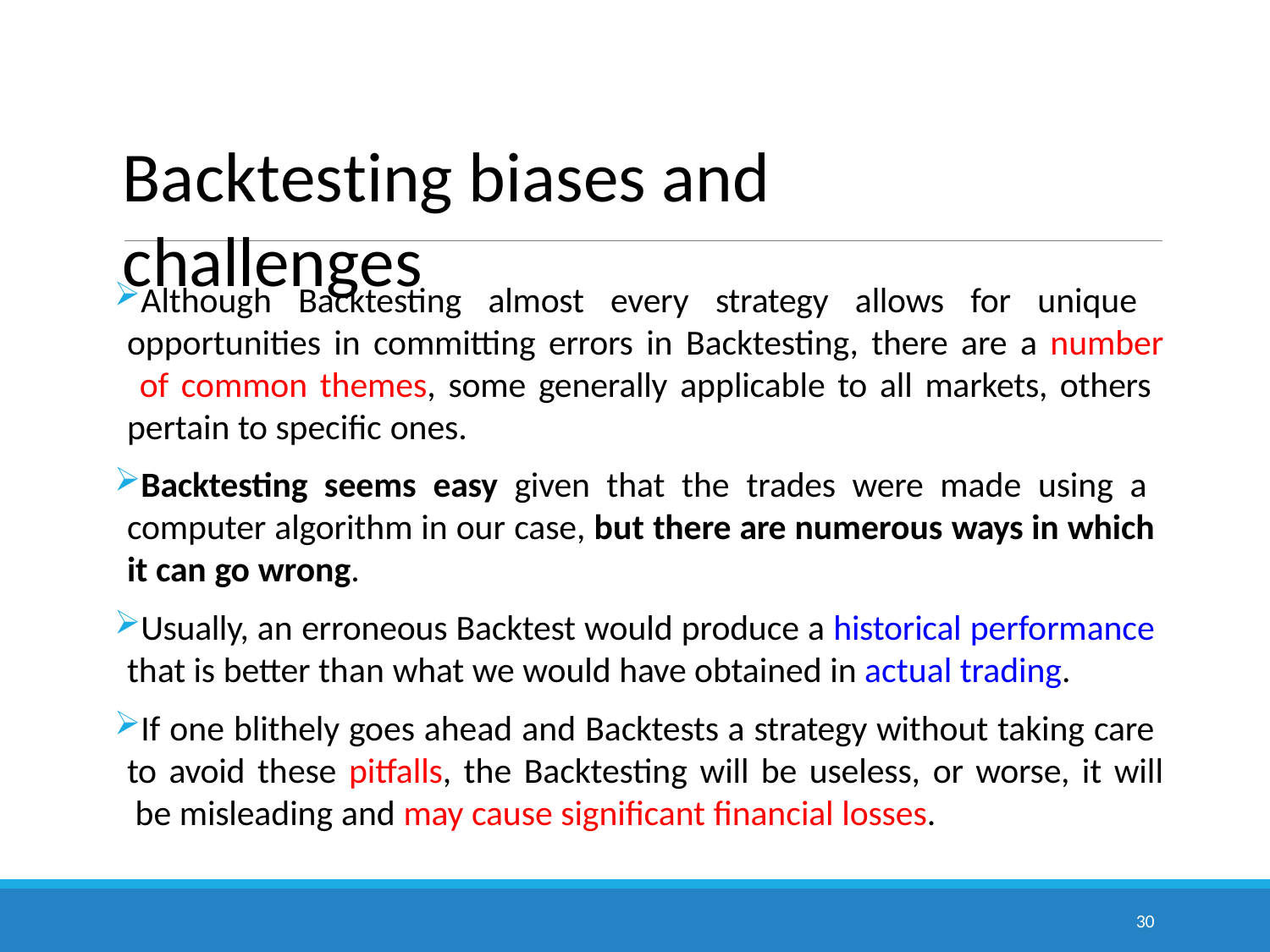

# Backtesting biases and challenges
Although Backtesting almost every strategy allows for unique  opportunities in committing errors in Backtesting, there are a number  of common themes, some generally applicable to all markets, others  pertain to specific ones.
Backtesting seems easy given that the trades were made using a  computer algorithm in our case, but there are numerous ways in which  it can go wrong.
Usually, an erroneous Backtest would produce a historical performance  that is better than what we would have obtained in actual trading.
If one blithely goes ahead and Backtests a strategy without taking care  to avoid these pitfalls, the Backtesting will be useless, or worse, it will  be misleading and may cause significant financial losses.
30